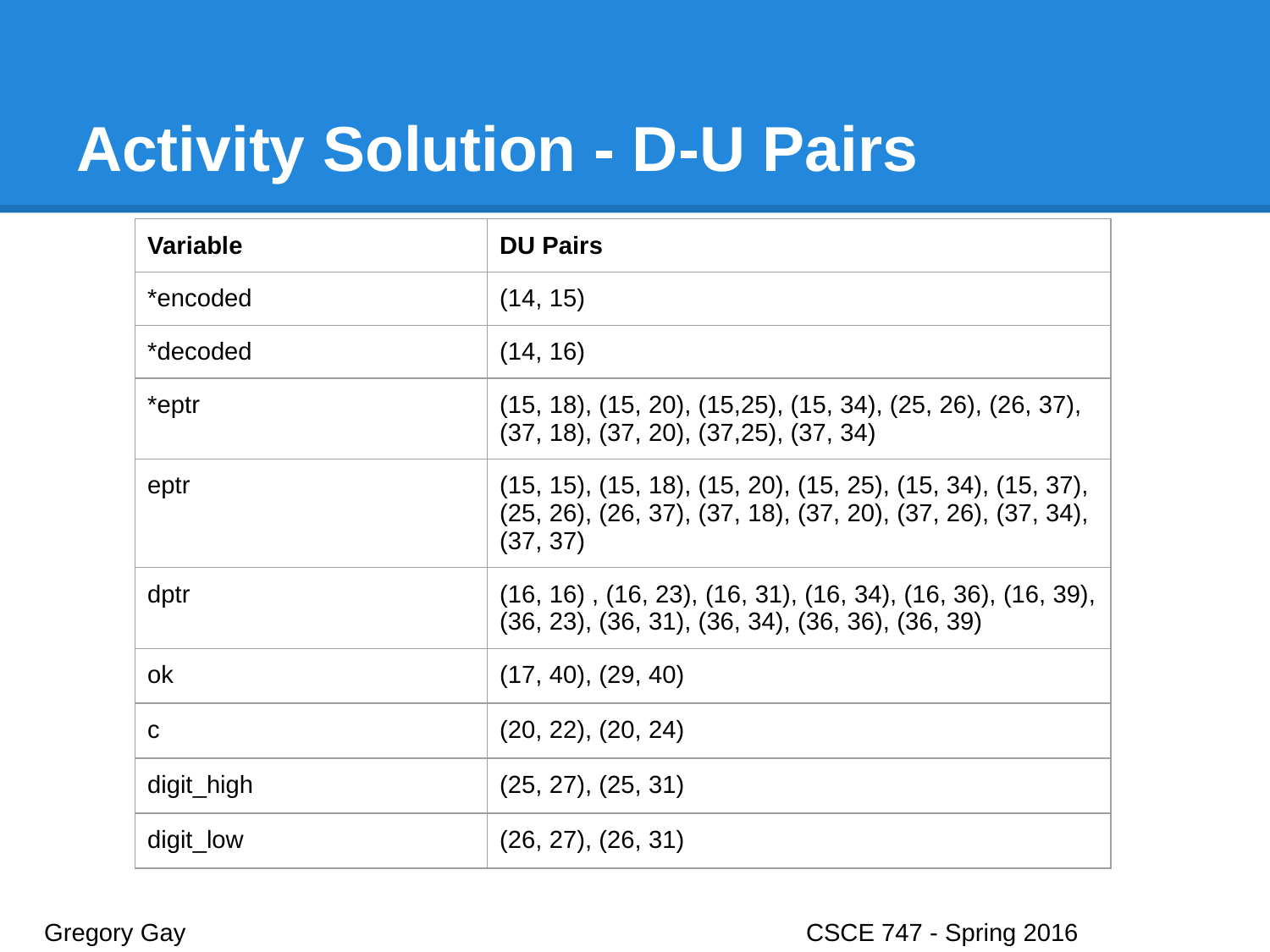

# Activity Solution - D-U Pairs
| Variable | DU Pairs |
| --- | --- |
| \*encoded | (14, 15) |
| \*decoded | (14, 16) |
| \*eptr | (15, 18), (15, 20), (15,25), (15, 34), (25, 26), (26, 37), (37, 18), (37, 20), (37,25), (37, 34) |
| eptr | (15, 15), (15, 18), (15, 20), (15, 25), (15, 34), (15, 37), (25, 26), (26, 37), (37, 18), (37, 20), (37, 26), (37, 34), (37, 37) |
| dptr | (16, 16) , (16, 23), (16, 31), (16, 34), (16, 36), (16, 39), (36, 23), (36, 31), (36, 34), (36, 36), (36, 39) |
| ok | (17, 40), (29, 40) |
| c | (20, 22), (20, 24) |
| digit\_high | (25, 27), (25, 31) |
| digit\_low | (26, 27), (26, 31) |
Gregory Gay					CSCE 747 - Spring 2016							26